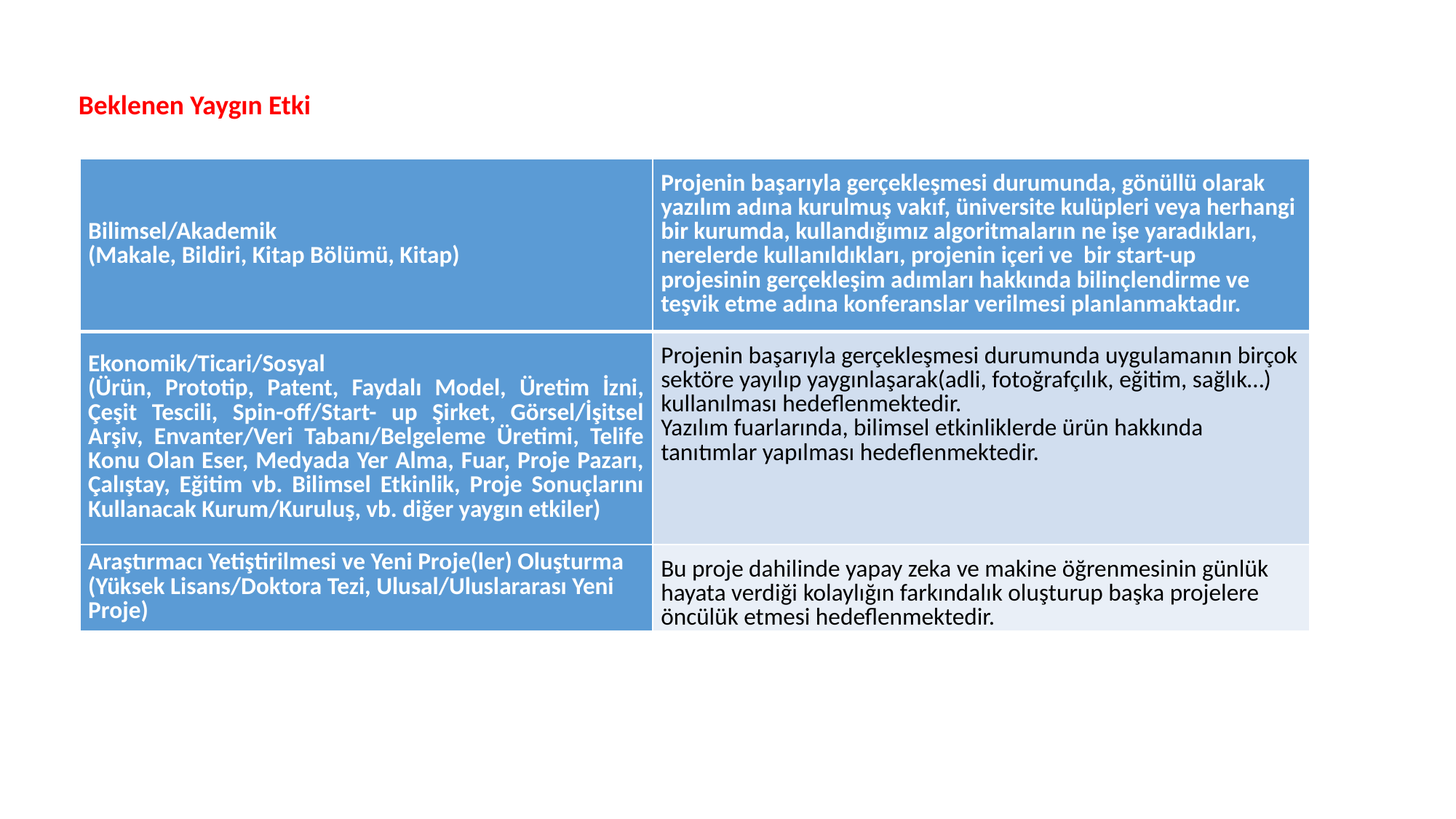

Beklenen Yaygın Etki
| Bilimsel/Akademik (Makale, Bildiri, Kitap Bölümü, Kitap) | Projenin başarıyla gerçekleşmesi durumunda, gönüllü olarak yazılım adına kurulmuş vakıf, üniversite kulüpleri veya herhangi bir kurumda, kullandığımız algoritmaların ne işe yaradıkları, nerelerde kullanıldıkları, projenin içeri ve bir start-up projesinin gerçekleşim adımları hakkında bilinçlendirme ve teşvik etme adına konferanslar verilmesi planlanmaktadır. |
| --- | --- |
| Ekonomik/Ticari/Sosyal (Ürün, Prototip, Patent, Faydalı Model, Üretim İzni, Çeşit Tescili, Spin-off/Start- up Şirket, Görsel/İşitsel Arşiv, Envanter/Veri Tabanı/Belgeleme Üretimi, Telife Konu Olan Eser, Medyada Yer Alma, Fuar, Proje Pazarı, Çalıştay, Eğitim vb. Bilimsel Etkinlik, Proje Sonuçlarını Kullanacak Kurum/Kuruluş, vb. diğer yaygın etkiler) | Projenin başarıyla gerçekleşmesi durumunda uygulamanın birçok sektöre yayılıp yaygınlaşarak(adli, fotoğrafçılık, eğitim, sağlık…) kullanılması hedeflenmektedir. Yazılım fuarlarında, bilimsel etkinliklerde ürün hakkında tanıtımlar yapılması hedeflenmektedir. |
| Araştırmacı Yetiştirilmesi ve Yeni Proje(ler) Oluşturma (Yüksek Lisans/Doktora Tezi, Ulusal/Uluslararası Yeni Proje) | Bu proje dahilinde yapay zeka ve makine öğrenmesinin günlük hayata verdiği kolaylığın farkındalık oluşturup başka projelere öncülük etmesi hedeflenmektedir. |